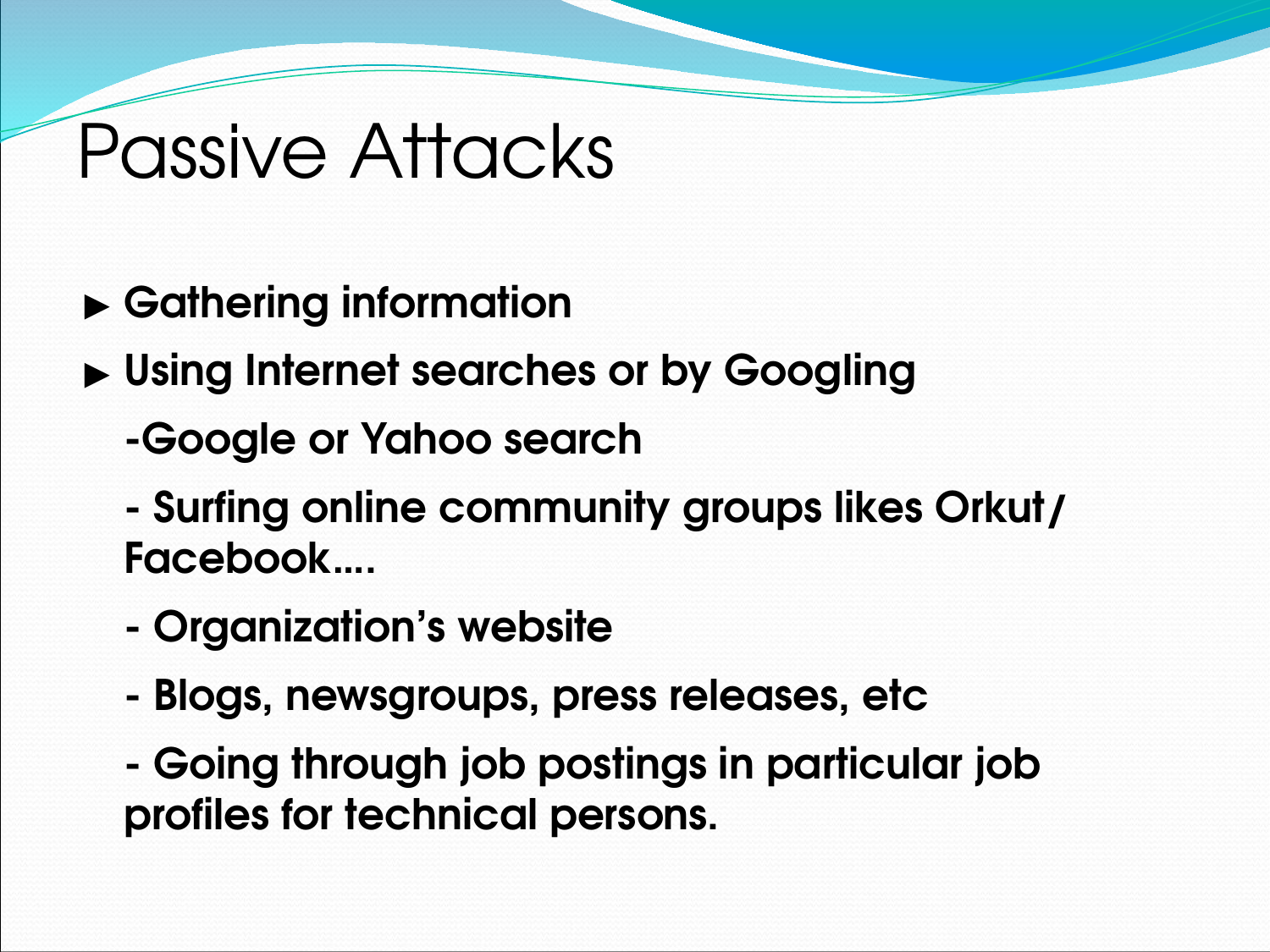

# Passive Attacks
Gathering information
Using Internet searches or by Googling
	-Google or Yahoo search
	- Surfing online community groups likes Orkut/ Facebook….
	- Organization’s website
	- Blogs, newsgroups, press releases, etc
	- Going through job postings in particular job profiles for technical persons.